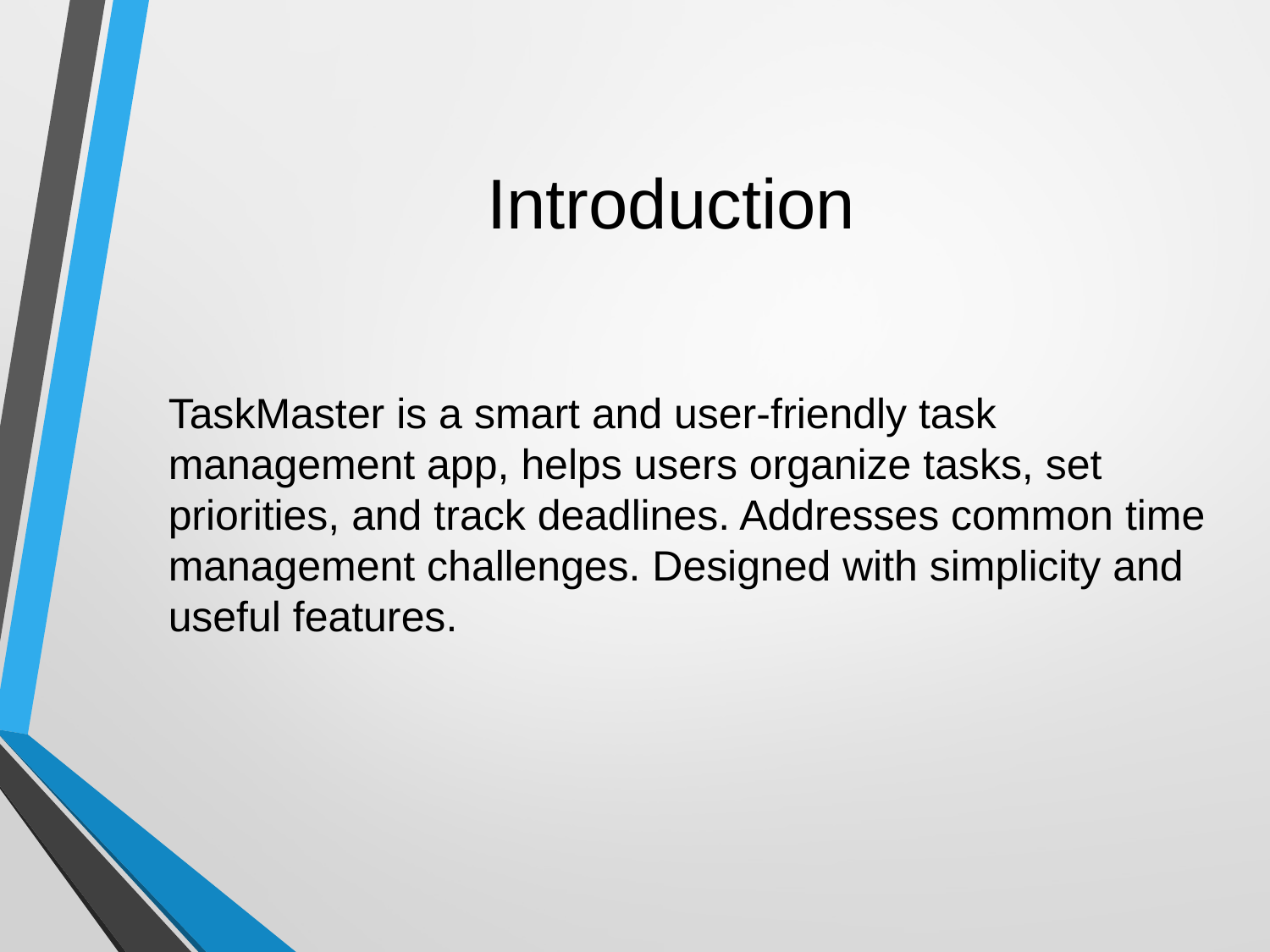

# Introduction
TaskMaster is a smart and user-friendly task management app, helps users organize tasks, set priorities, and track deadlines. Addresses common time management challenges. Designed with simplicity and useful features.